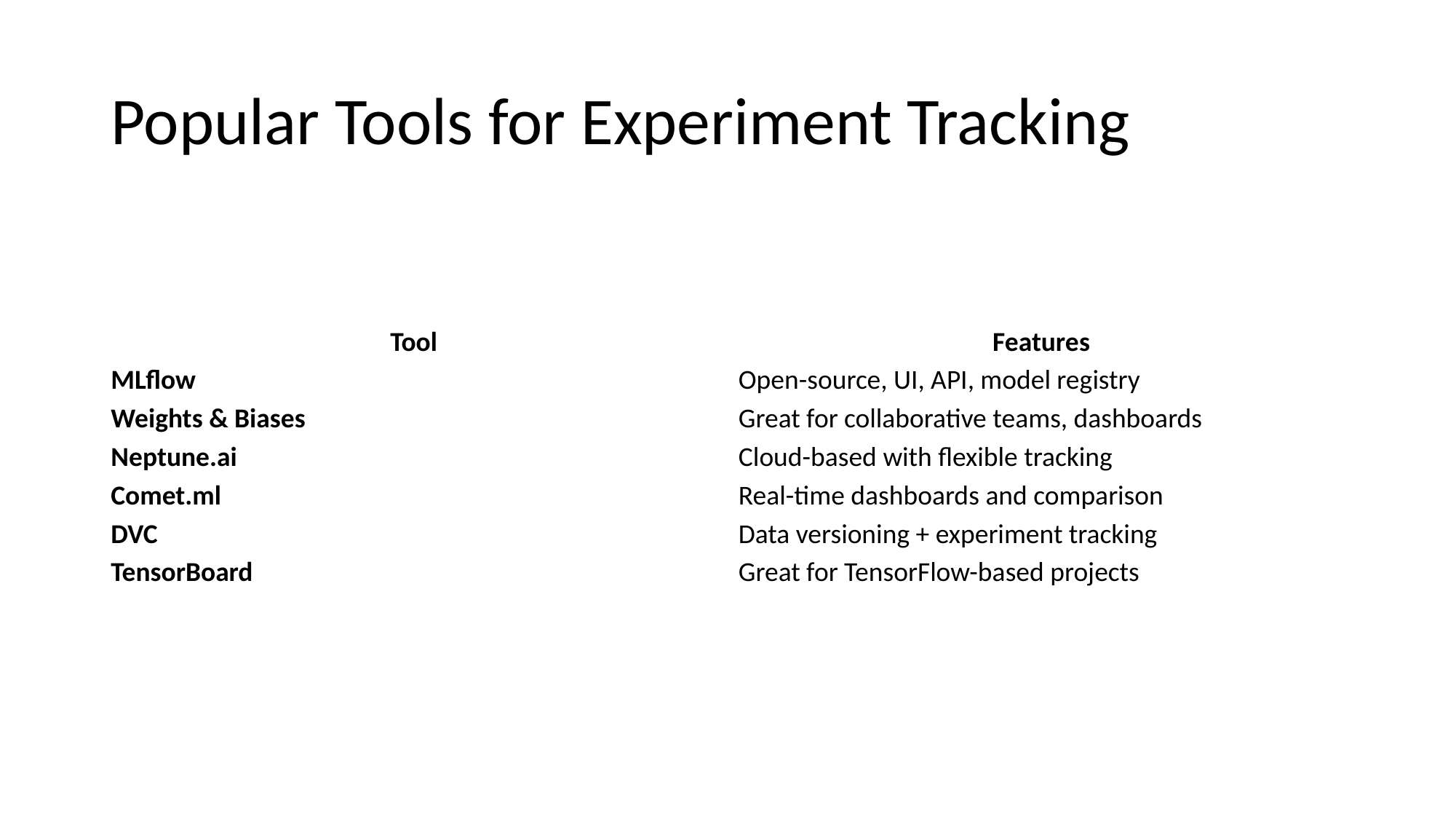

# Popular Tools for Experiment Tracking
| Tool | Features |
| --- | --- |
| MLflow | Open-source, UI, API, model registry |
| Weights & Biases | Great for collaborative teams, dashboards |
| Neptune.ai | Cloud-based with flexible tracking |
| Comet.ml | Real-time dashboards and comparison |
| DVC | Data versioning + experiment tracking |
| TensorBoard | Great for TensorFlow-based projects |